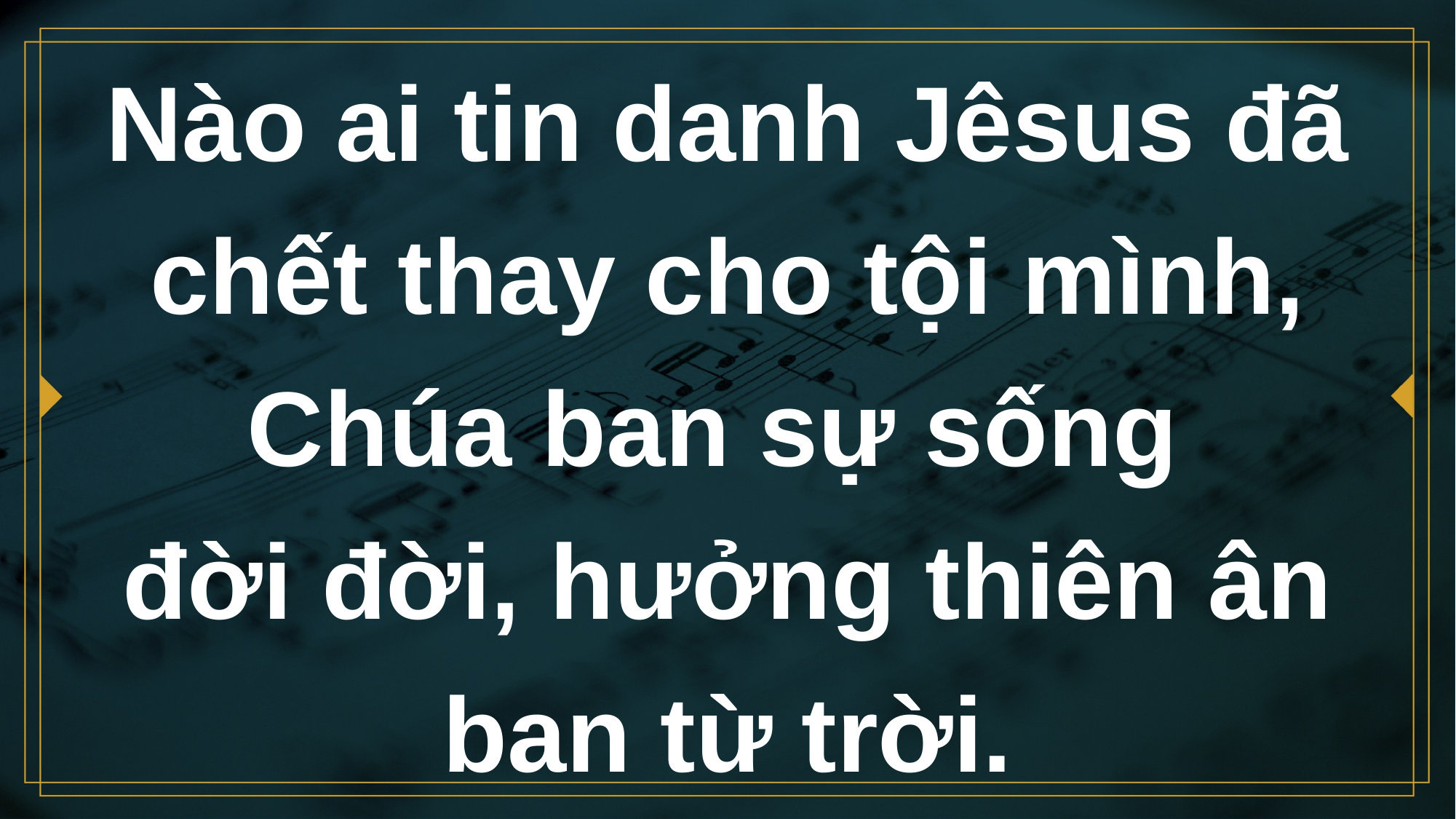

# Nào ai tin danh Jêsus đã chết thay cho tội mình, Chúa ban sự sống đời đời, hưởng thiên ân ban từ trời.